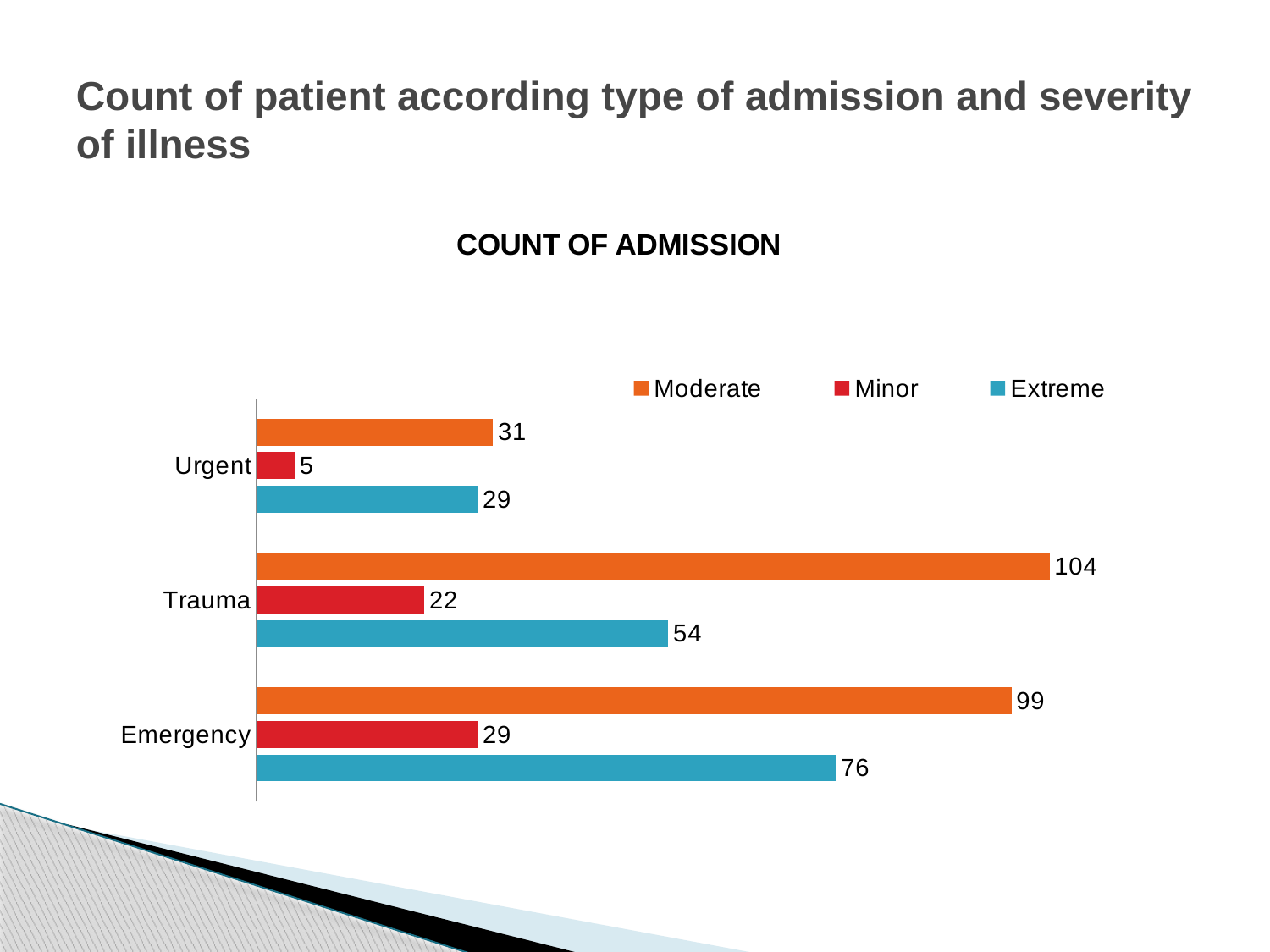

# Count of patient according type of admission and severity of illness

### Chart: COUNT OF ADMISSION

| Category | Extreme | Minor | Moderate |
|---|---|---|---|
| Emergency | 76.0 | 29.0 | 99.0 |
| Trauma | 54.0 | 22.0 | 104.0 |
| Urgent | 29.0 | 5.0 | 31.0 |